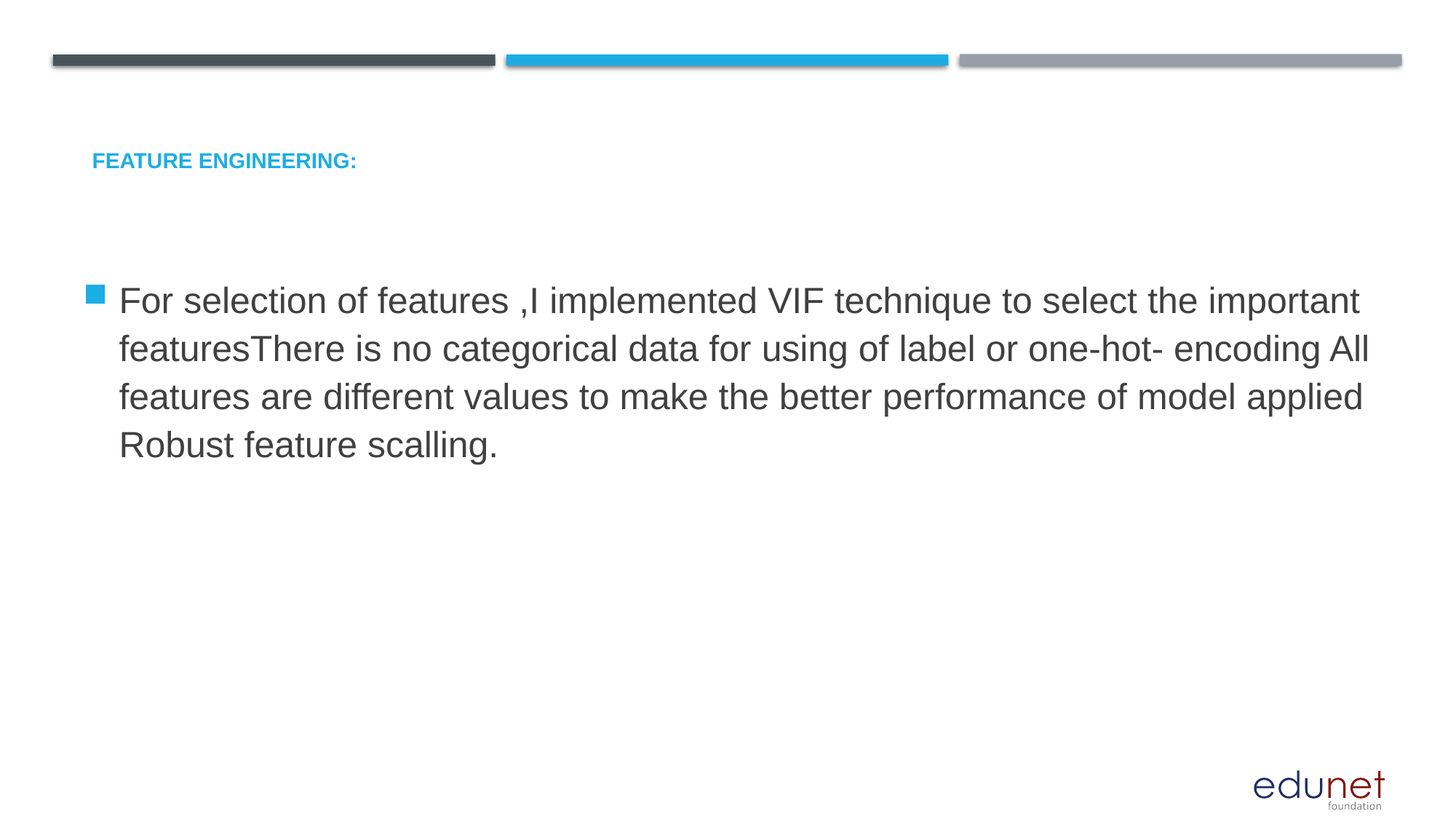

For selection of features ,I implemented VIF technique to select the important featuresThere is no categorical data for using of label or one-hot- encoding All features are different values to make the better performance of model applied Robust feature scalling.
# feature engineering: